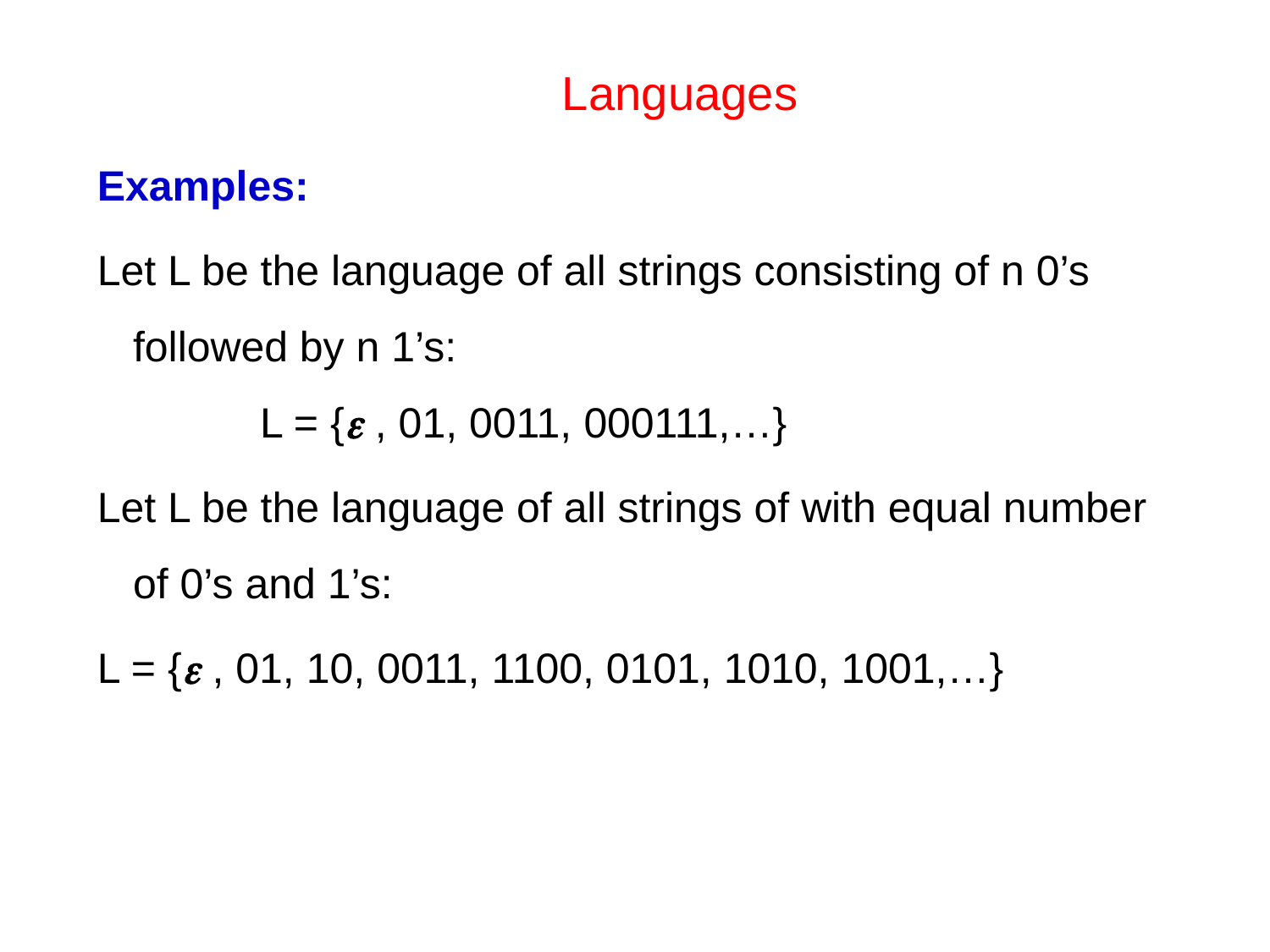

# Languages
Examples:
Let L be the language of all strings consisting of n 0’s followed by n 1’s:
	L = {ε , 01, 0011, 000111,…}
Let L be the language of all strings of with equal number of 0’s and 1’s:
L = {ε , 01, 10, 0011, 1100, 0101, 1010, 1001,…}